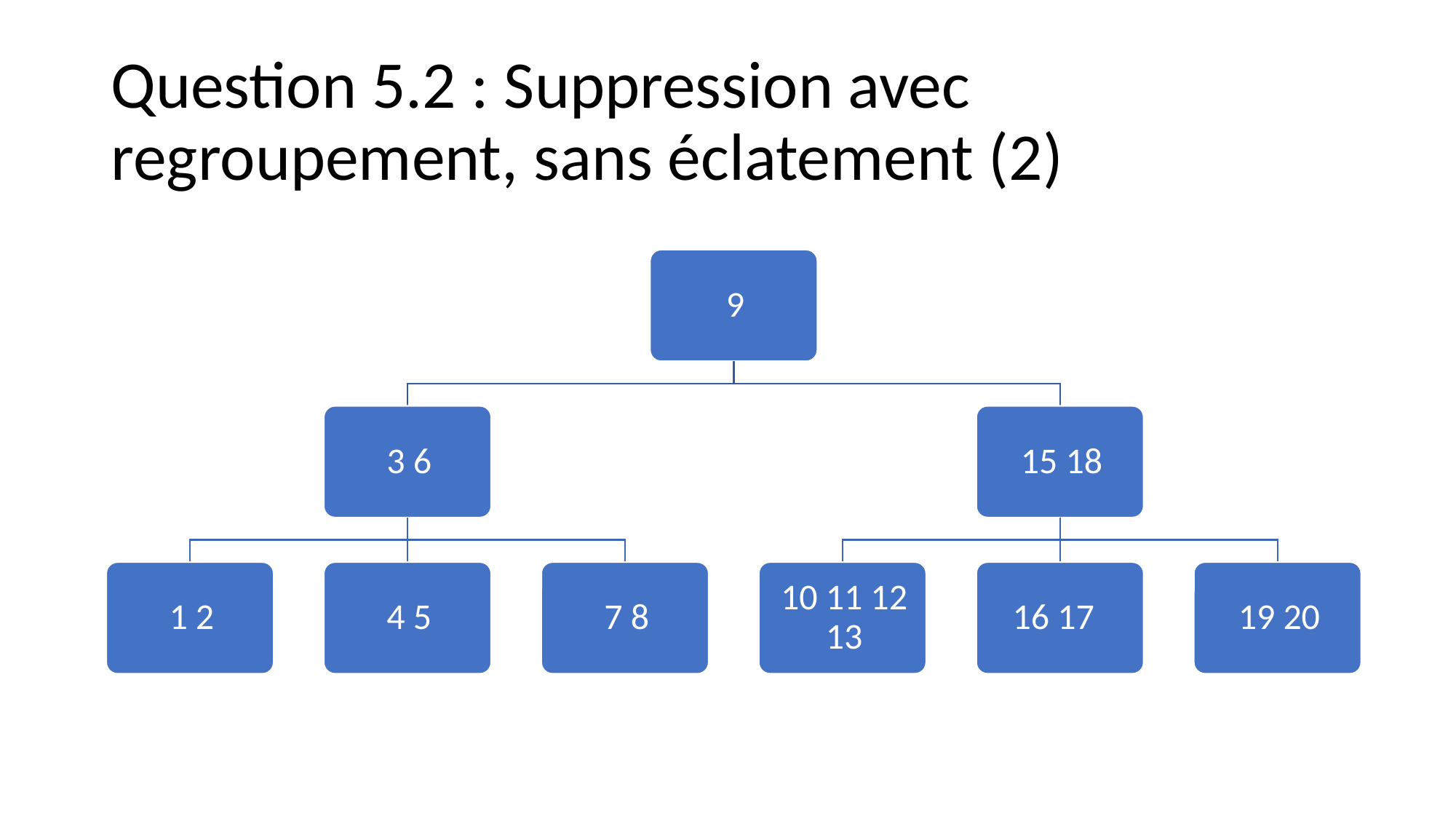

# Question 5.2 : Suppression avec regroupement, sans éclatement (2)
9
3 6
1 2
4 5
7 8
15 18
10 11 12 13
16 17
19 20